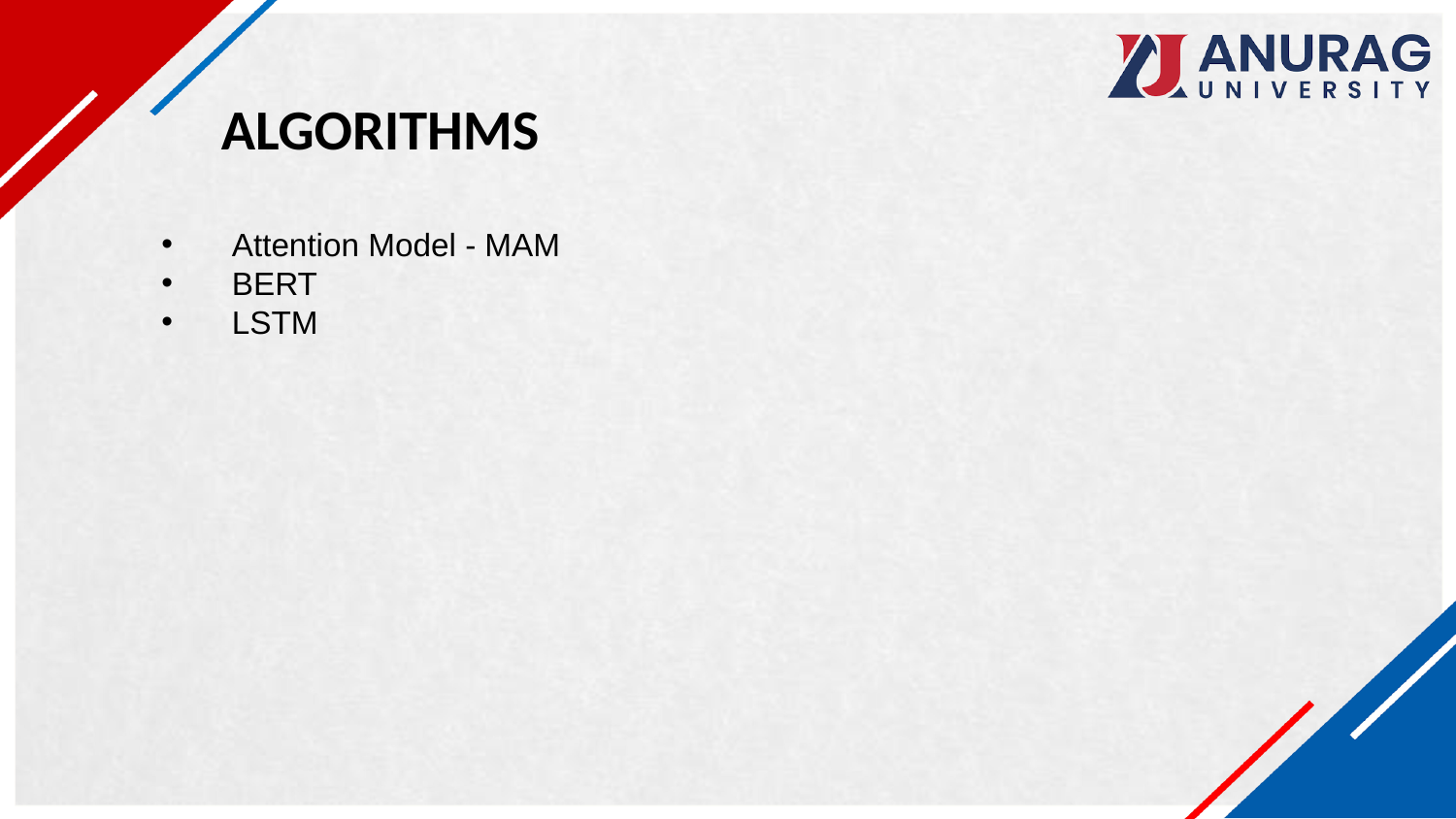

ALGORITHMS
    Attention Model - MAM
    BERT
    LSTM